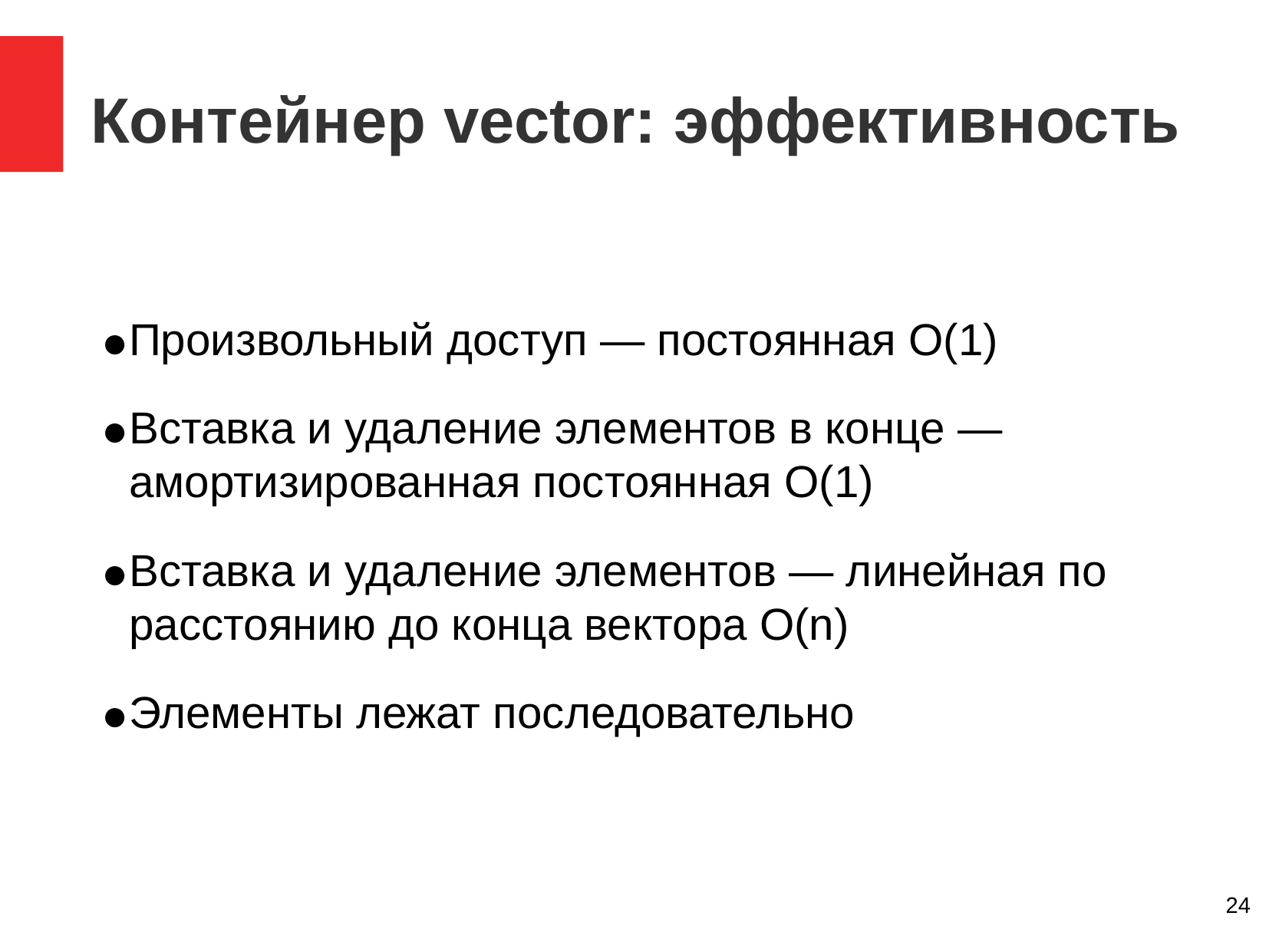

Контейнер vector: эффективность

Произвольный доступ — постоянная O(1)
Вставка и удаление элементов в конце — амортизированная постоянная O(1)
Вставка и удаление элементов — линейная по расстоянию до конца вектора O(n)
Элементы лежат последовательно

24